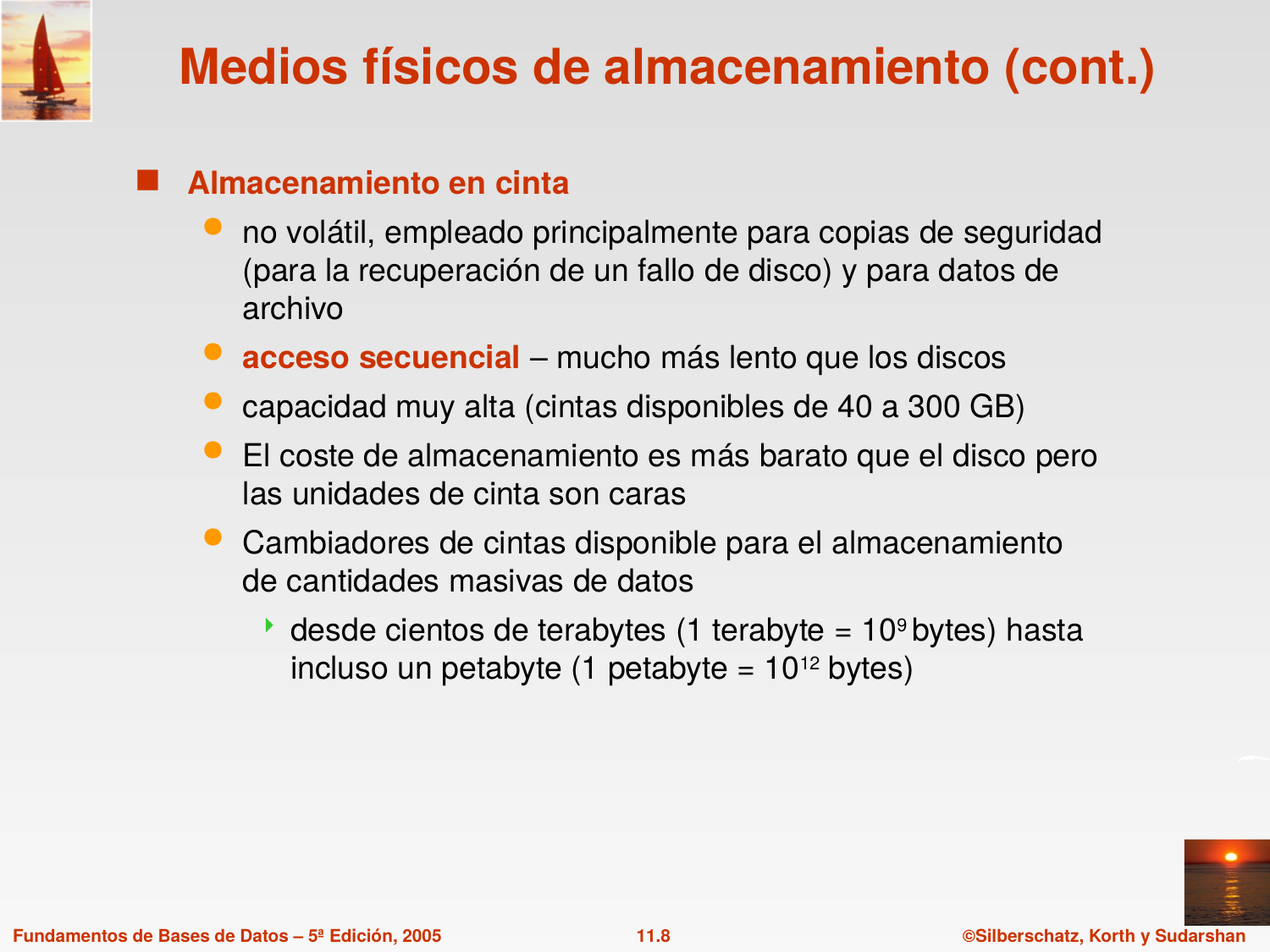

# Medios físicos de almacenamiento (cont.)
Almacenamiento en cinta
no volátil, empleado principalmente para copias de seguridad (para la recuperación de un fallo de disco) y para datos de archivo
acceso secuencial – mucho más lento que los discos
capacidad muy alta (cintas disponibles de 40 a 300 GB)
El coste de almacenamiento es más barato que el disco pero las unidades de cinta son caras
Cambiadores de cintas disponible para el almacenamiento de cantidades masivas de datos
desde cientos de terabytes (1 terabyte = 109 bytes) hasta incluso un petabyte (1 petabyte = 1012 bytes)